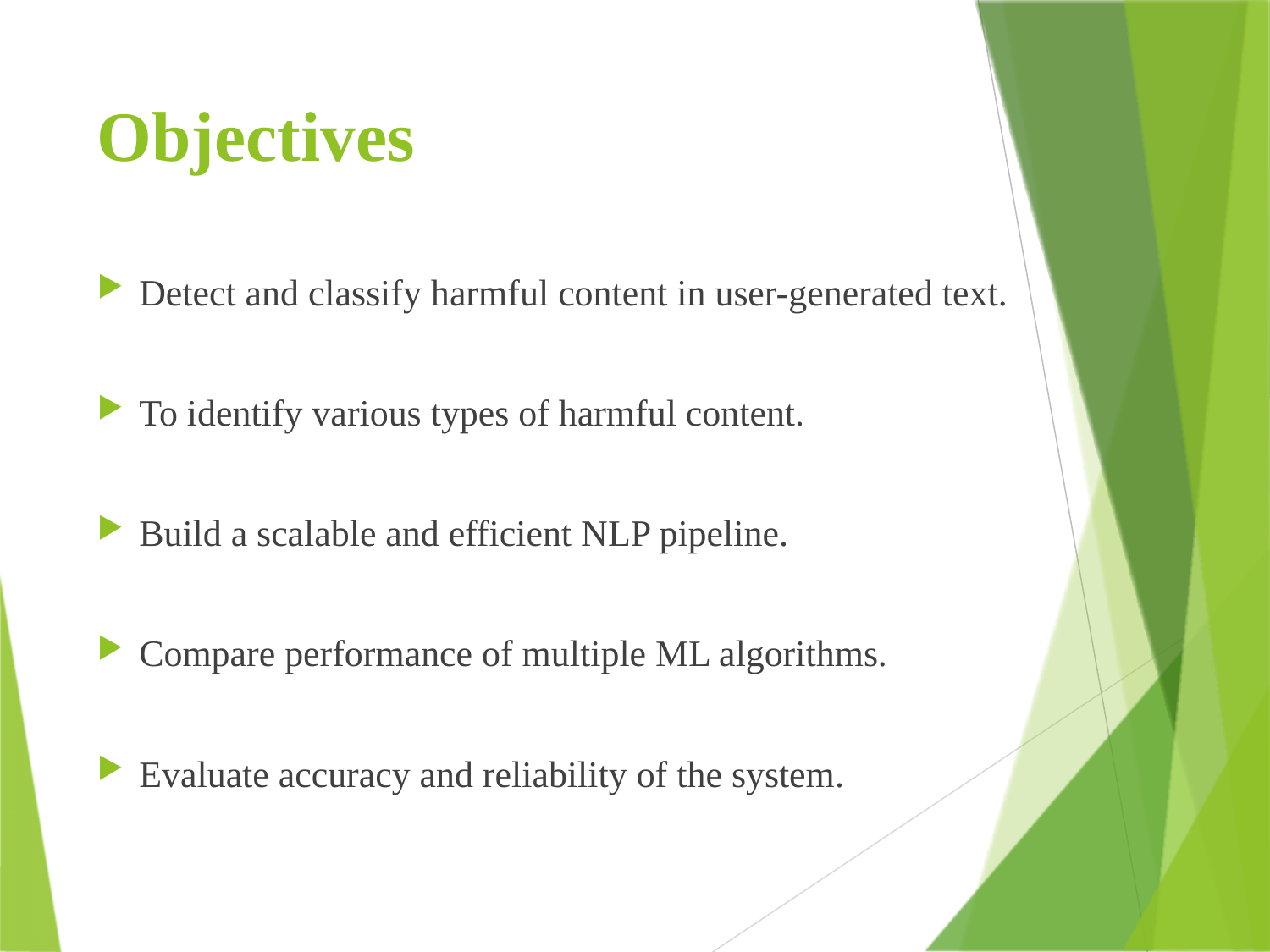

# Objectives
Detect and classify harmful content in user-generated text.

To identify various types of harmful content.

Build a scalable and efficient NLP pipeline.

Compare performance of multiple ML algorithms.

Evaluate accuracy and reliability of the system.